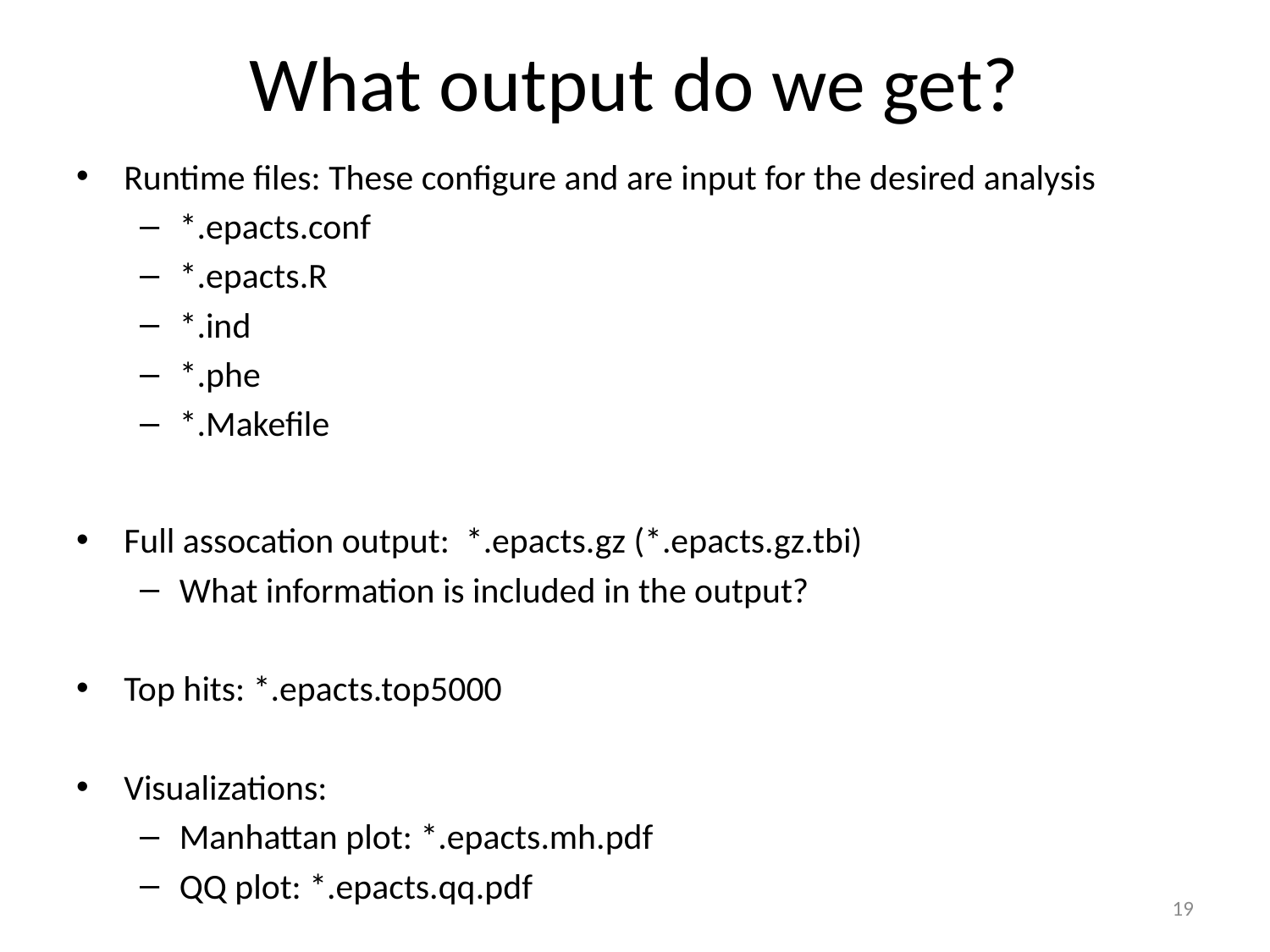

# What output do we get?
Runtime files: These configure and are input for the desired analysis
*.epacts.conf
*.epacts.R
*.ind
*.phe
*.Makefile

Full assocation output:  *.epacts.gz (*.epacts.gz.tbi)
What information is included in the output?

Top hits: *.epacts.top5000

Visualizations:
Manhattan plot: *.epacts.mh.pdf
QQ plot: *.epacts.qq.pdf
19